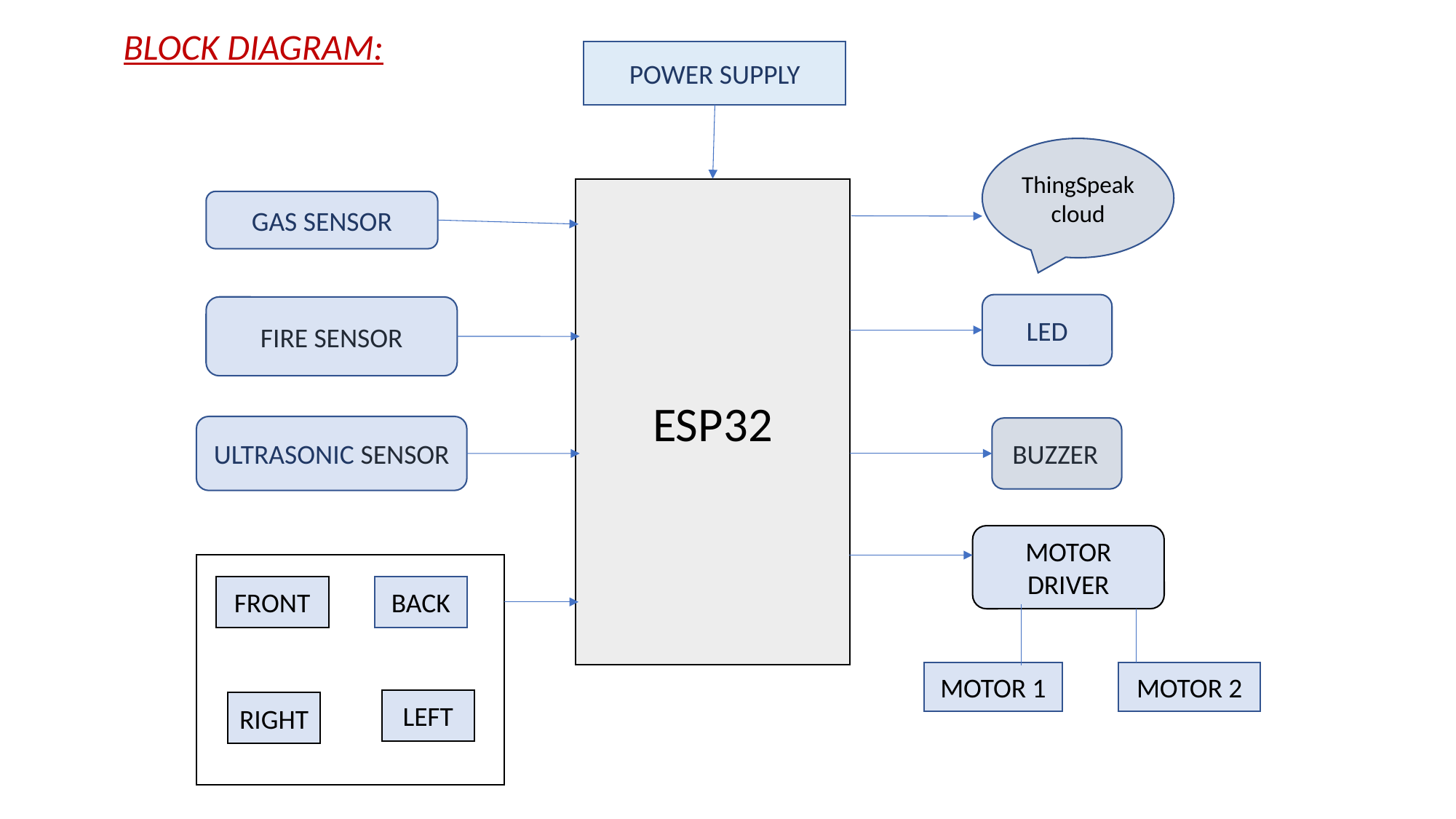

BLOCK DIAGRAM:
POWER SUPPLY
ThingSpeak cloud
ESP32
GAS SENSOR
LED
FIRE SENSOR
ULTRASONIC SENSOR
 BUZZER
MOTOR DRIVER

FRONT
BACK
MOTOR 1
MOTOR 2
LEFT
RIGHT